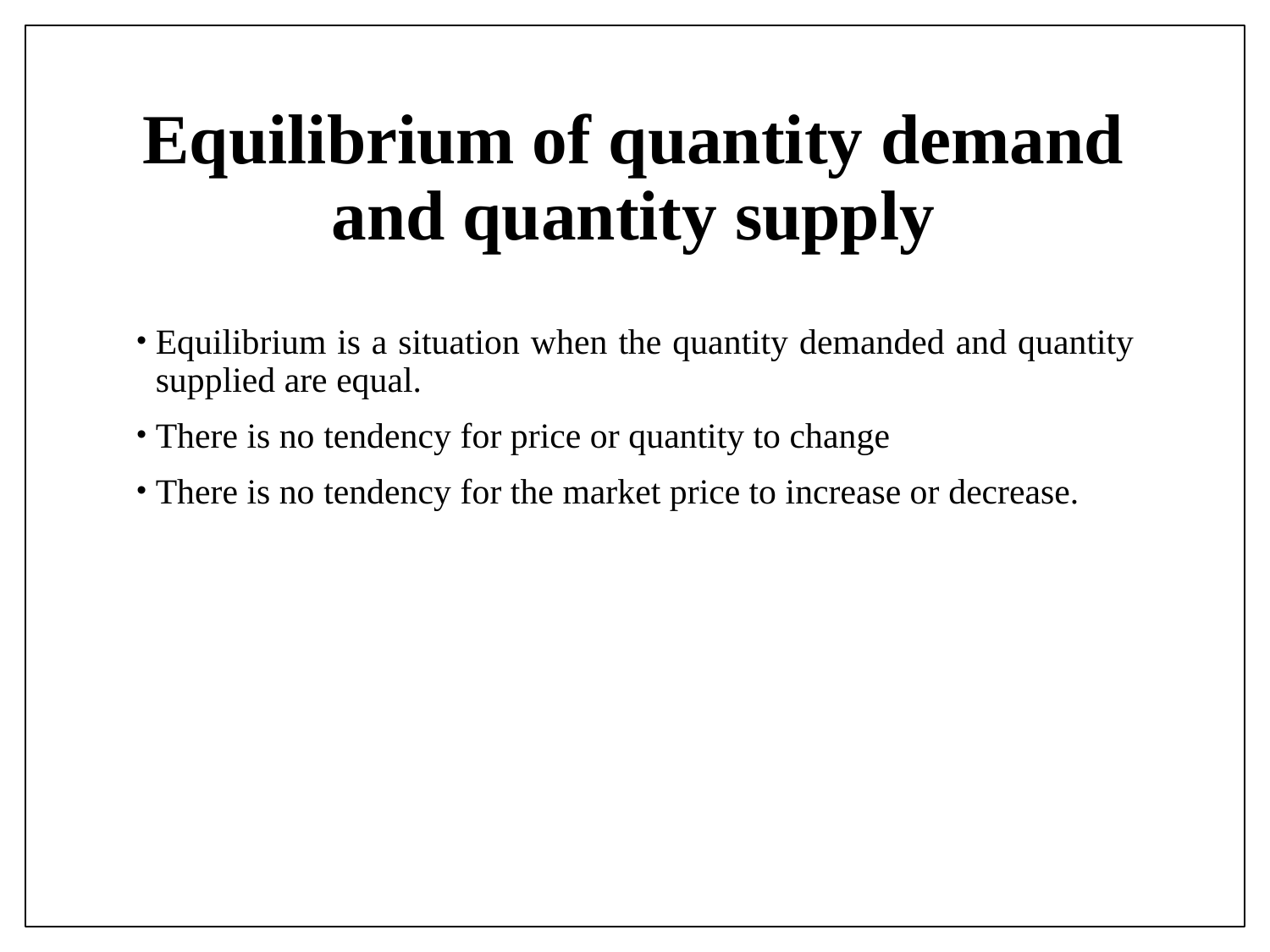

# Equilibrium of quantity demand and quantity supply
Equilibrium is a situation when the quantity demanded and quantity supplied are equal.
There is no tendency for price or quantity to change
There is no tendency for the market price to increase or decrease.